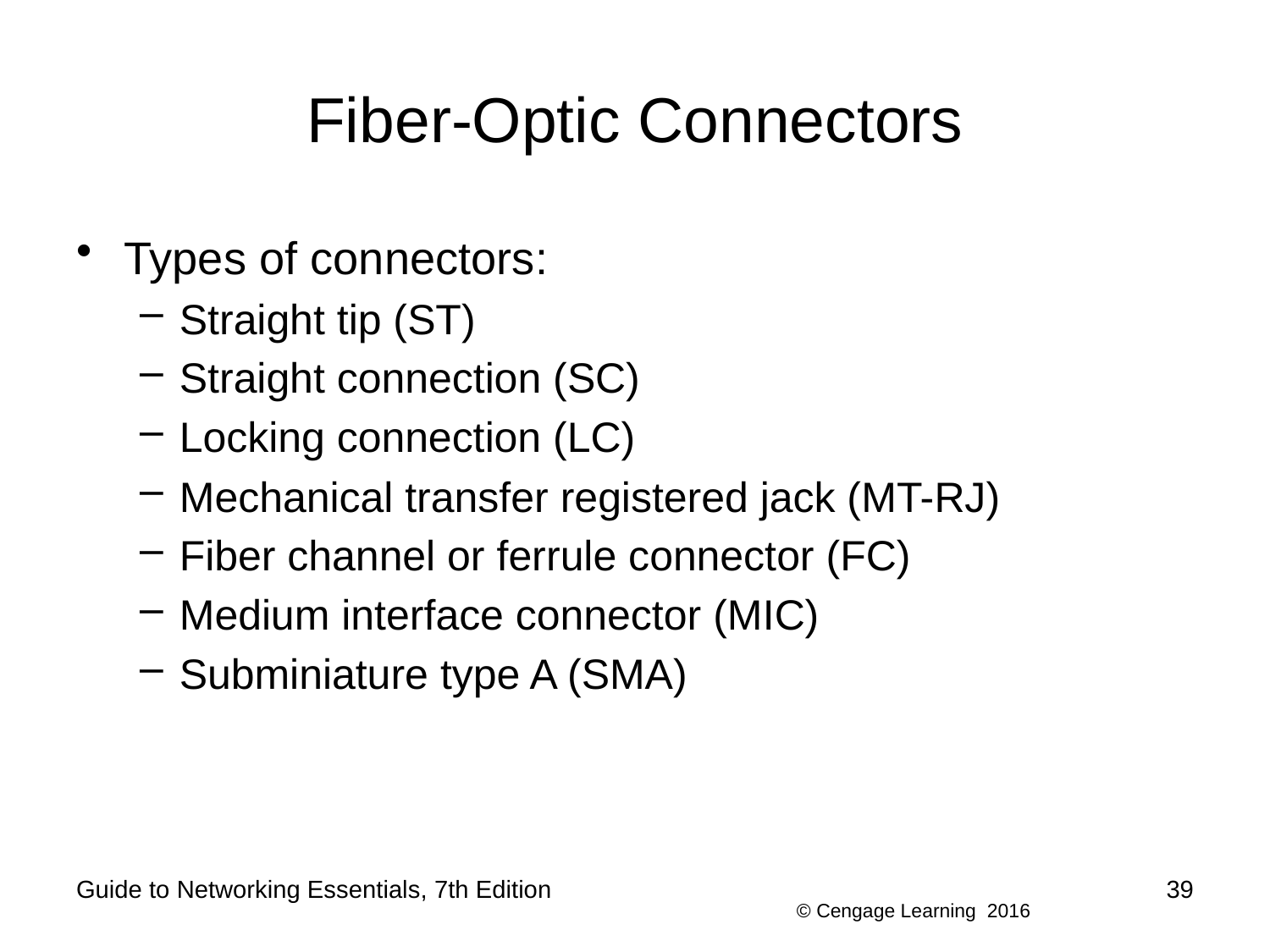

# Fiber-Optic Connectors
Types of connectors:
Straight tip (ST)
Straight connection (SC)
Locking connection (LC)
Mechanical transfer registered jack (MT-RJ)
Fiber channel or ferrule connector (FC)
Medium interface connector (MIC)
Subminiature type A (SMA)
Guide to Networking Essentials, 7th Edition
39